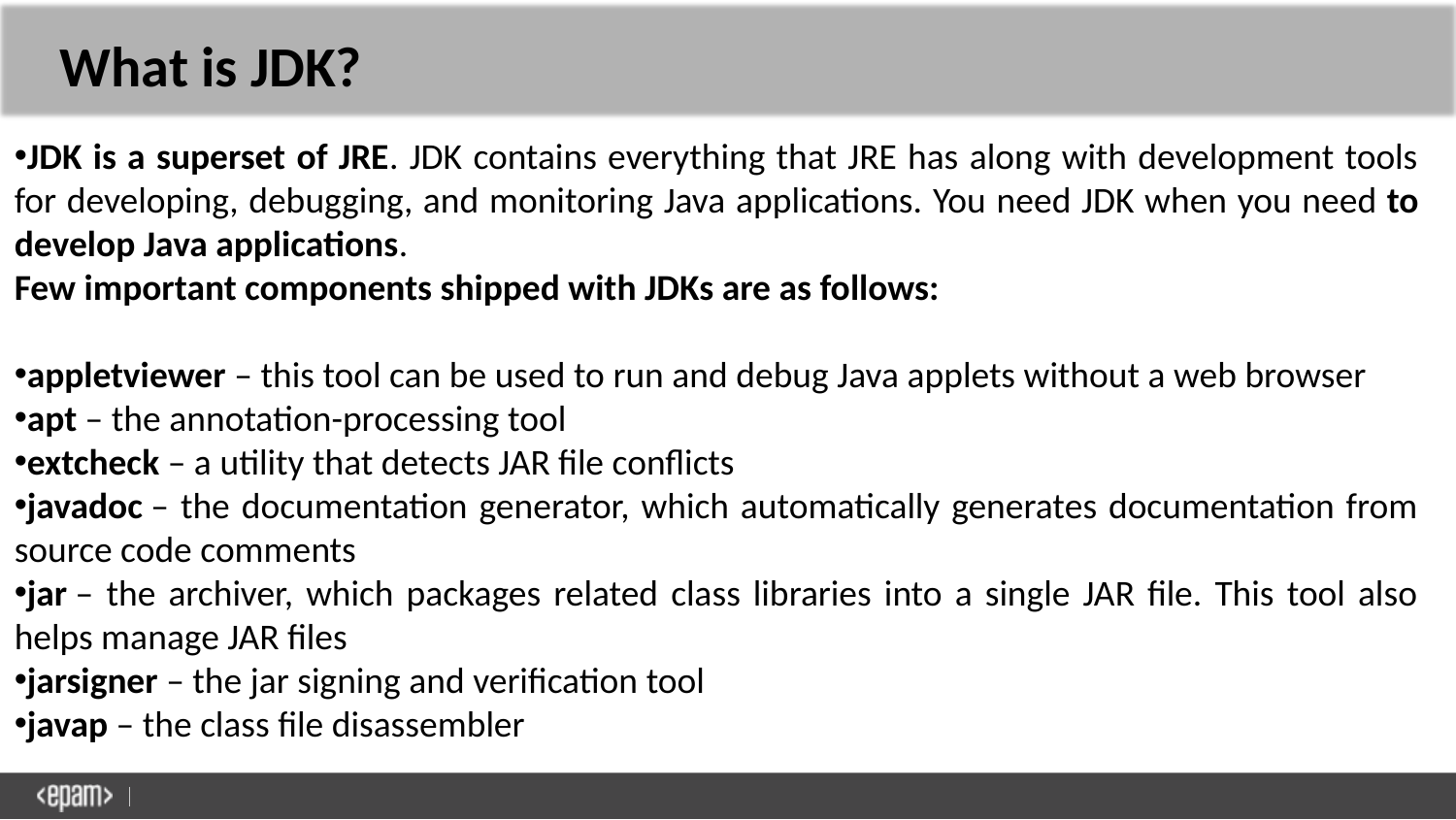

What is JDK?
JDK is a superset of JRE. JDK contains everything that JRE has along with development tools for developing, debugging, and monitoring Java applications. You need JDK when you need to develop Java applications.
Few important components shipped with JDKs are as follows:

appletviewer – this tool can be used to run and debug Java applets without a web browser
apt – the annotation-processing tool
extcheck – a utility that detects JAR file conflicts
javadoc – the documentation generator, which automatically generates documentation from source code comments
jar – the archiver, which packages related class libraries into a single JAR file. This tool also helps manage JAR files
jarsigner – the jar signing and verification tool
javap – the class file disassembler